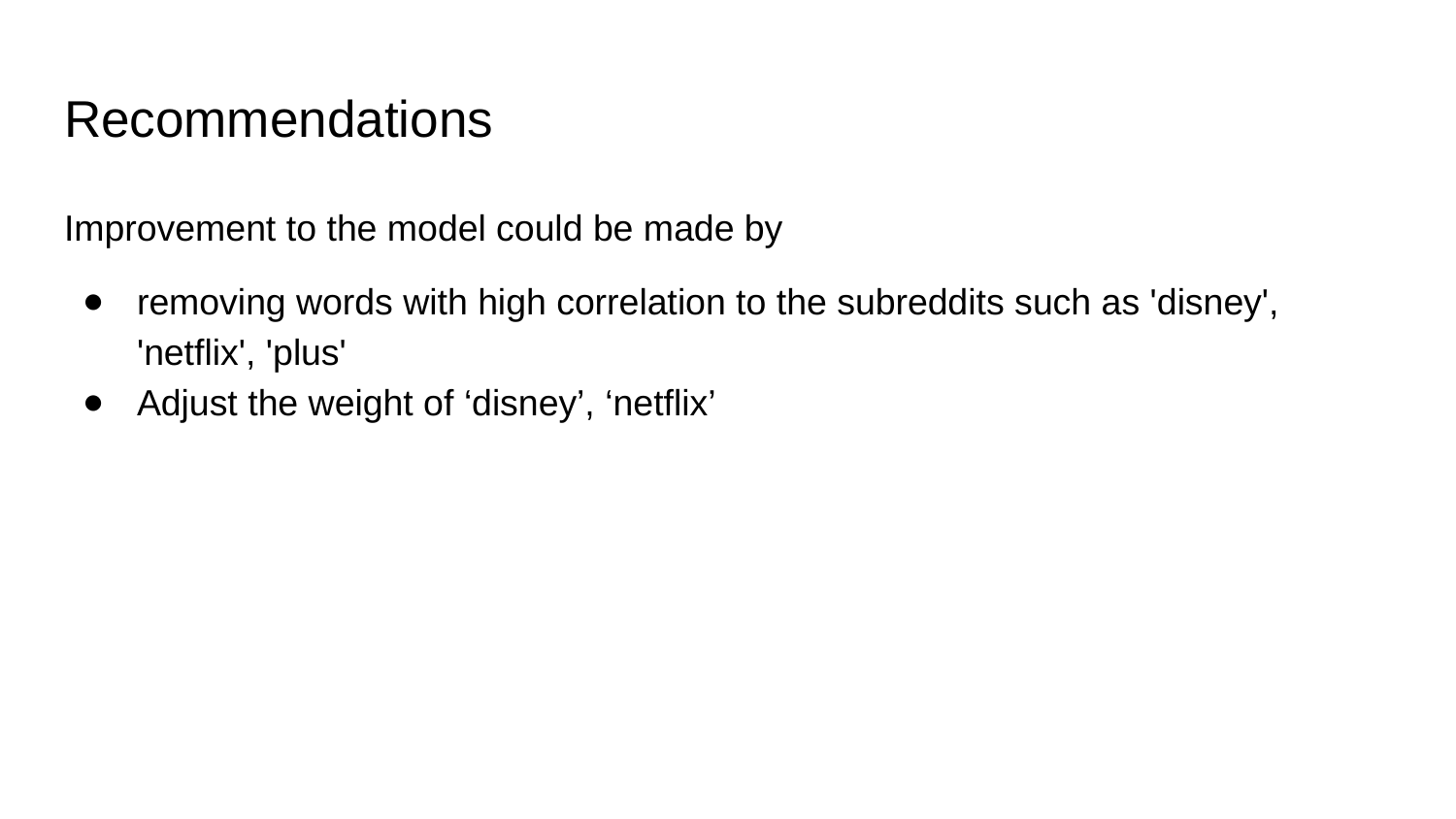

# Recommendations

Improvement to the model could be made by
removing words with high correlation to the subreddits such as 'disney', 'netflix', 'plus'
Adjust the weight of ‘disney’, ‘netflix’